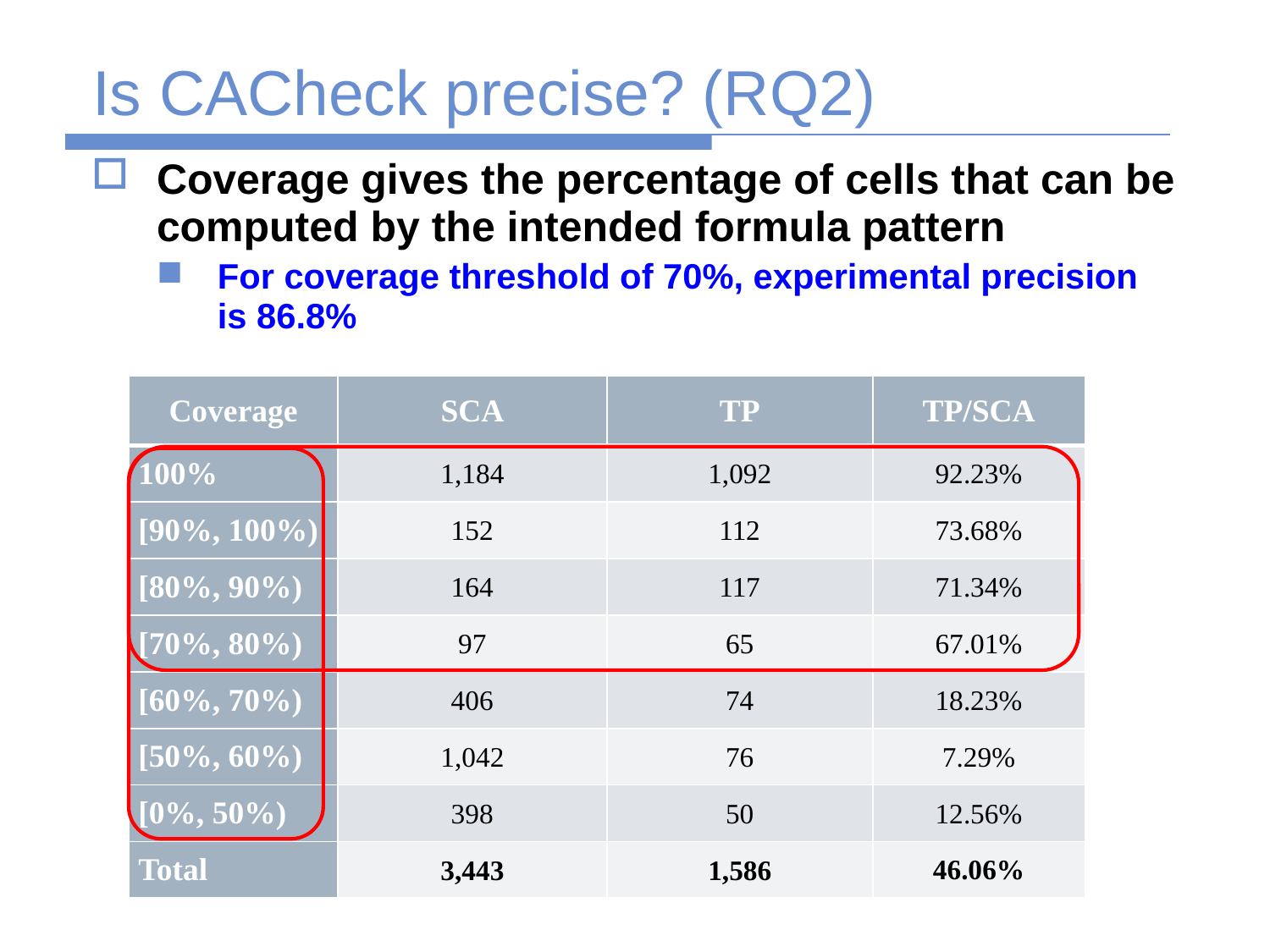

# Is CACheck precise? (RQ2)
Coverage gives the percentage of cells that can be computed by the intended formula pattern
For coverage threshold of 70%, experimental precision is 86.8%
| Coverage | SCA | TP | TP/SCA |
| --- | --- | --- | --- |
| 100% | 1,184 | 1,092 | 92.23% |
| [90%, 100%) | 152 | 112 | 73.68% |
| [80%, 90%) | 164 | 117 | 71.34% |
| [70%, 80%) | 97 | 65 | 67.01% |
| [60%, 70%) | 406 | 74 | 18.23% |
| [50%, 60%) | 1,042 | 76 | 7.29% |
| [0%, 50%) | 398 | 50 | 12.56% |
| Total | 3,443 | 1,586 | 46.06% |